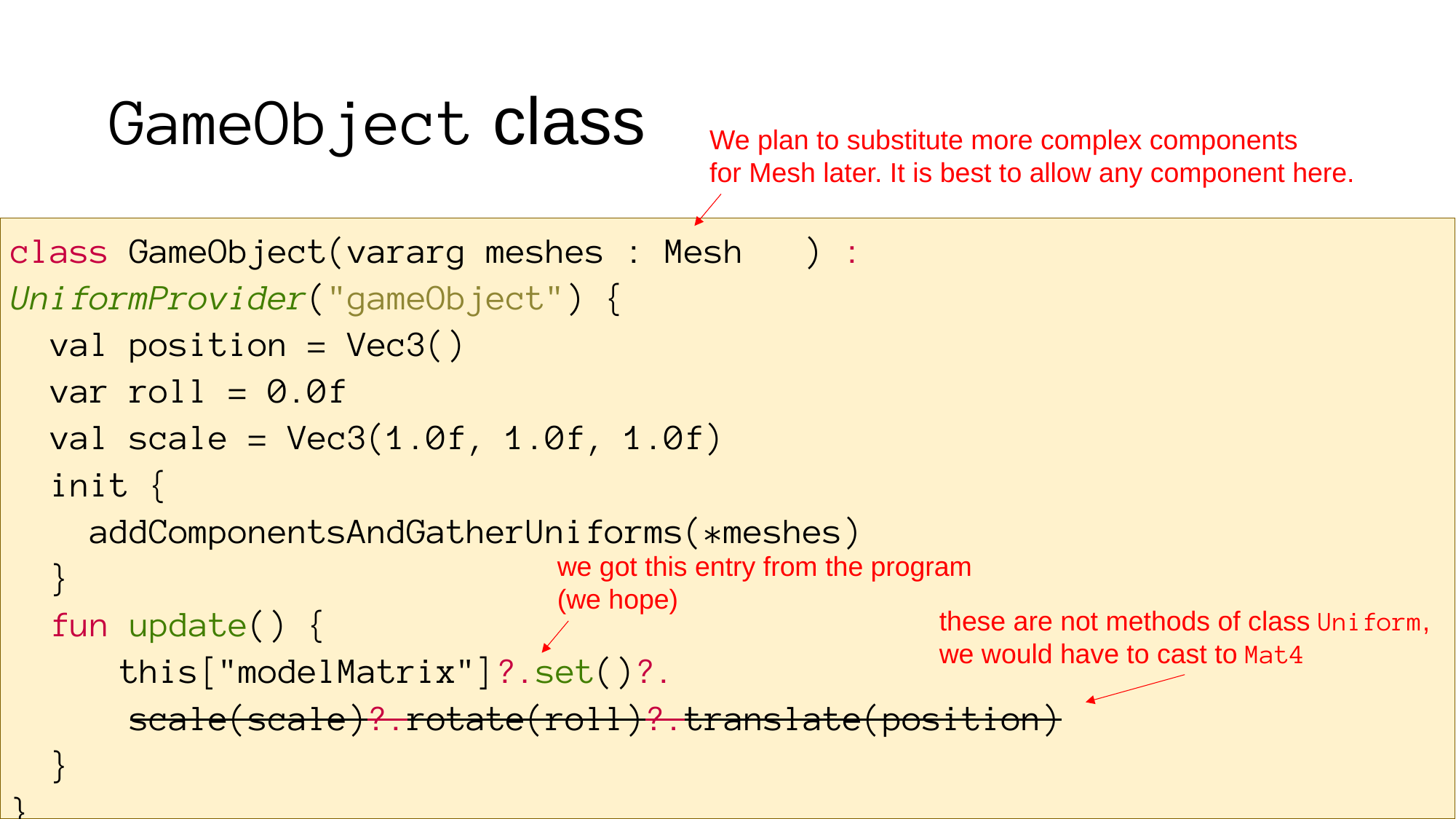

# GameObject class
We plan to substitute more complex components
for Mesh later. It is best to allow any component here.
class GameObject(vararg meshes : Mesh   ) : UniformProvider("gameObject") {
  val position = Vec3()
  var roll = 0.0f
  val scale = Vec3(1.0f, 1.0f, 1.0f)
  init {
    addComponentsAndGatherUniforms(*meshes)
  }
  fun update() {
  	this["modelMatrix"]?.set()?.
      scale(scale)?.rotate(roll)?.translate(position)
  }
}
we got this entry from the program
(we hope)
these are not methods of class Uniform,
we would have to cast to Mat4